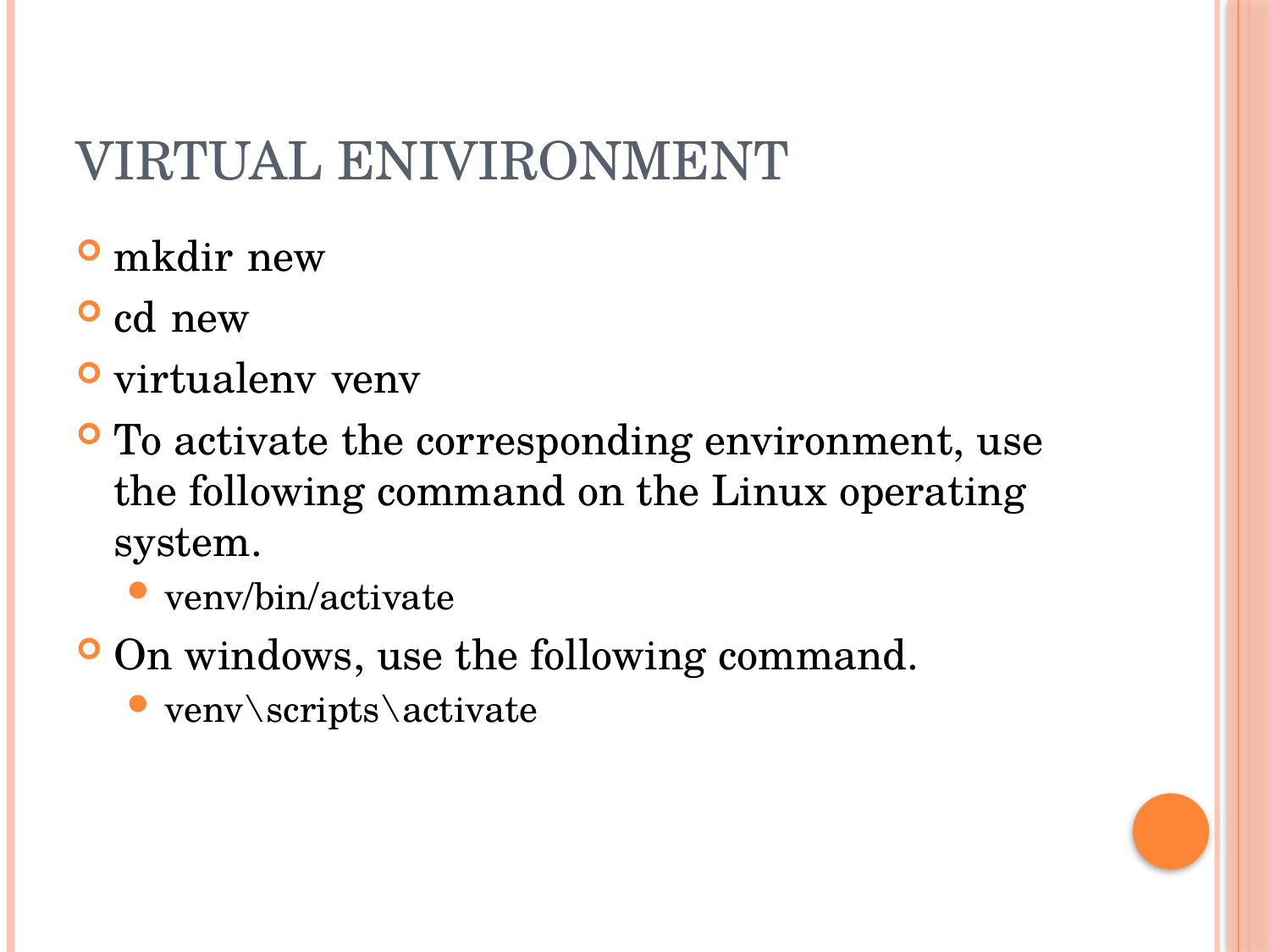

# Virtual Enivironment
mkdir new
cd new
virtualenv venv
To activate the corresponding environment, use the following command on the Linux operating system.
venv/bin/activate
On windows, use the following command.
venv\scripts\activate